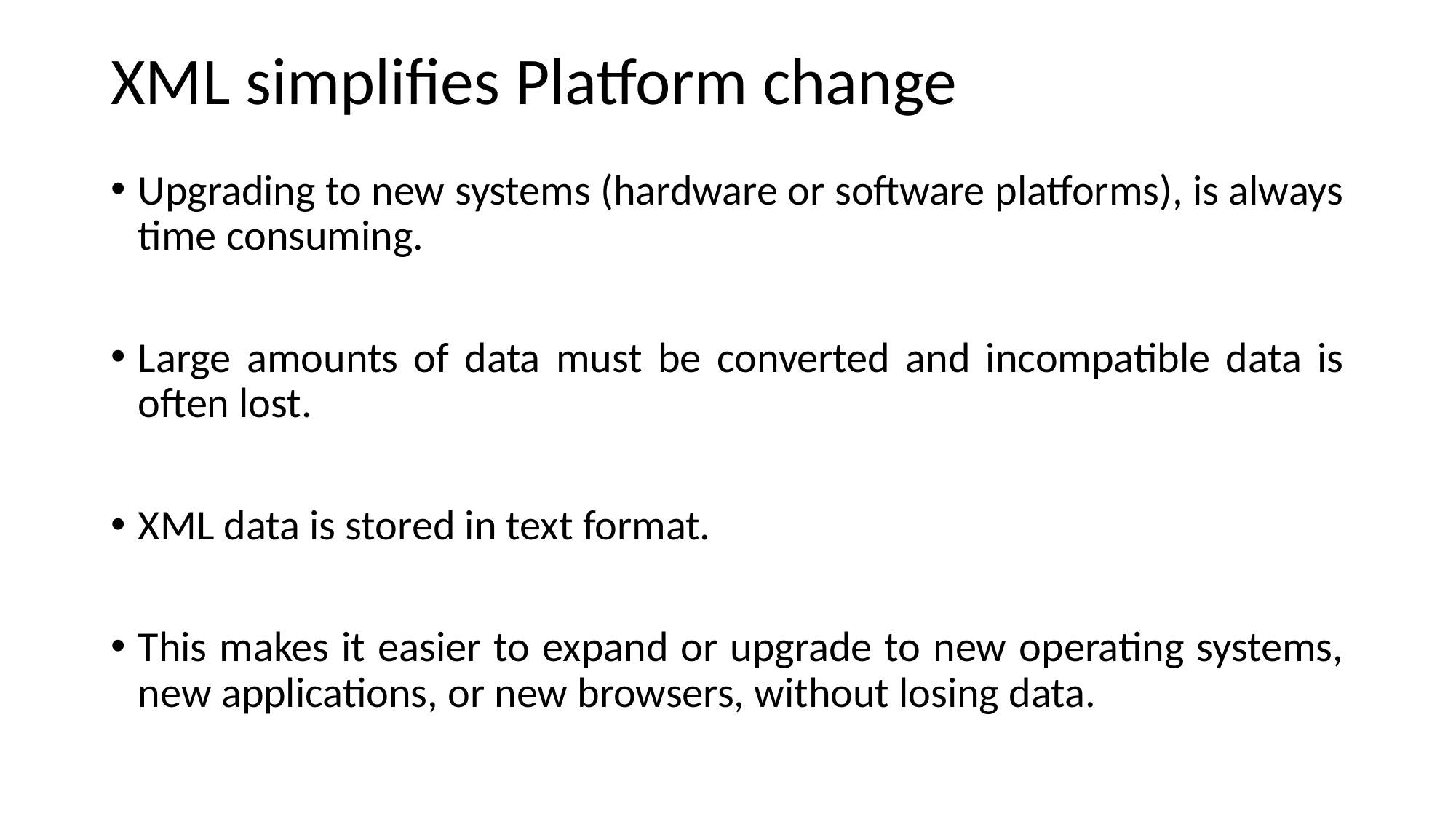

# XML simplifies Platform change
Upgrading to new systems (hardware or software platforms), is always time consuming.

Large amounts of data must be converted and incompatible data is often lost.

XML data is stored in text format.

This makes it easier to expand or upgrade to new operating systems, new applications, or new browsers, without losing data.